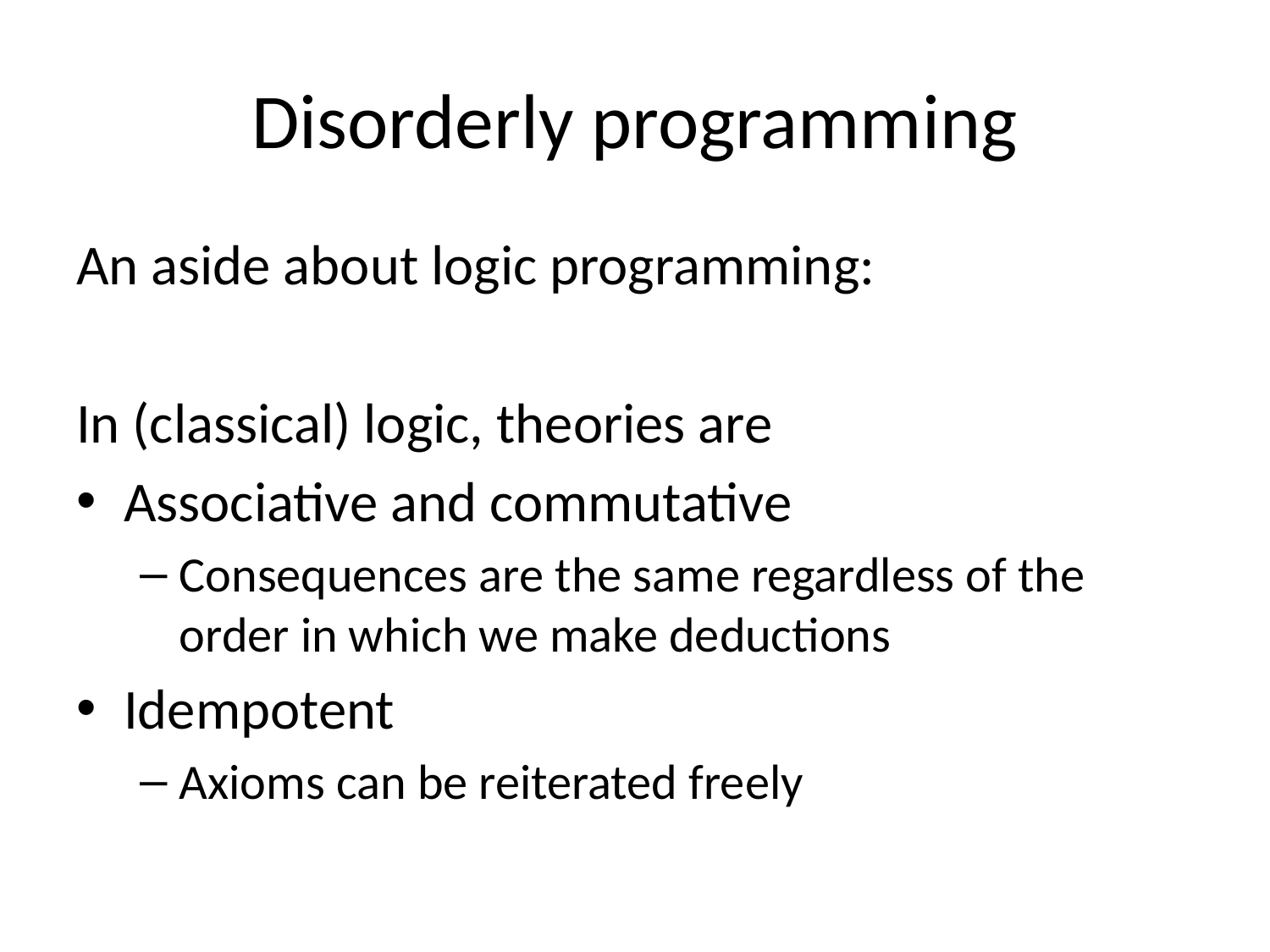

# Disorderly programming
An aside about logic programming:

In (classical) logic, theories are
Associative and commutative
Consequences are the same regardless of the order in which we make deductions
Idempotent
Axioms can be reiterated freely